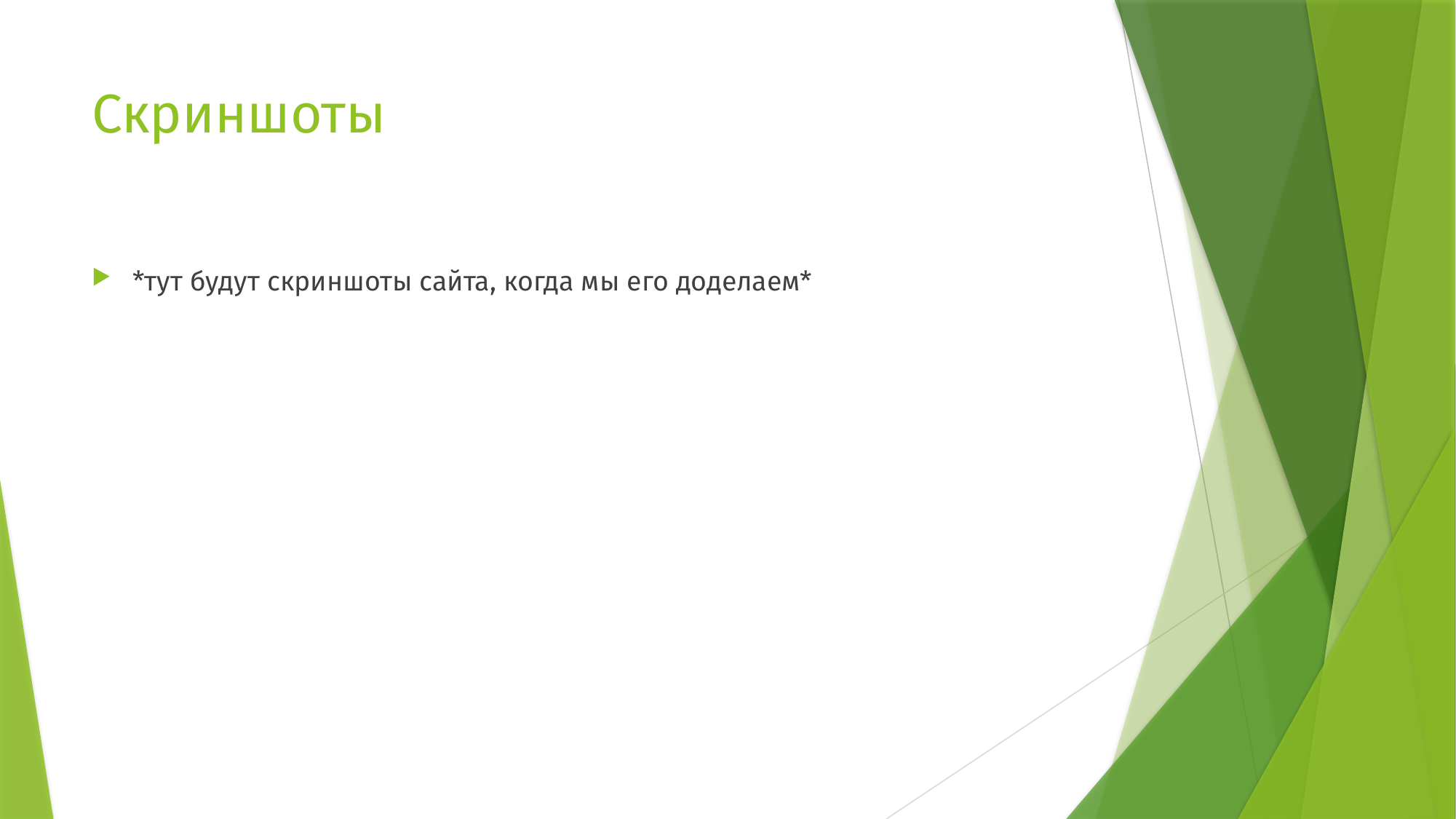

# Скриншоты
*тут будут скриншоты сайта, когда мы его доделаем*